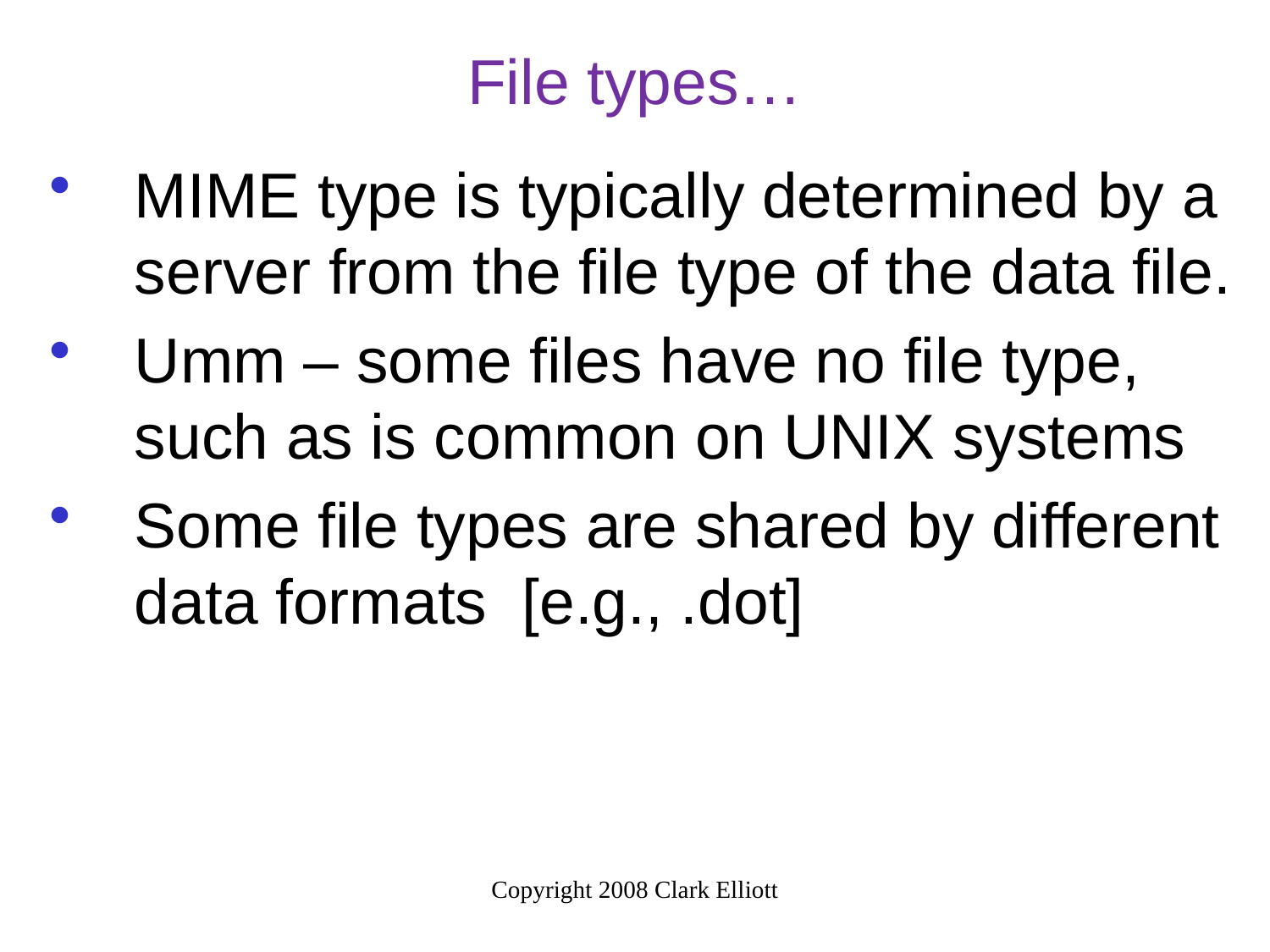

File types…
MIME type is typically determined by a server from the file type of the data file.
Umm – some files have no file type, such as is common on UNIX systems
Some file types are shared by different data formats  [e.g., .dot]
Copyright 2008 Clark Elliott